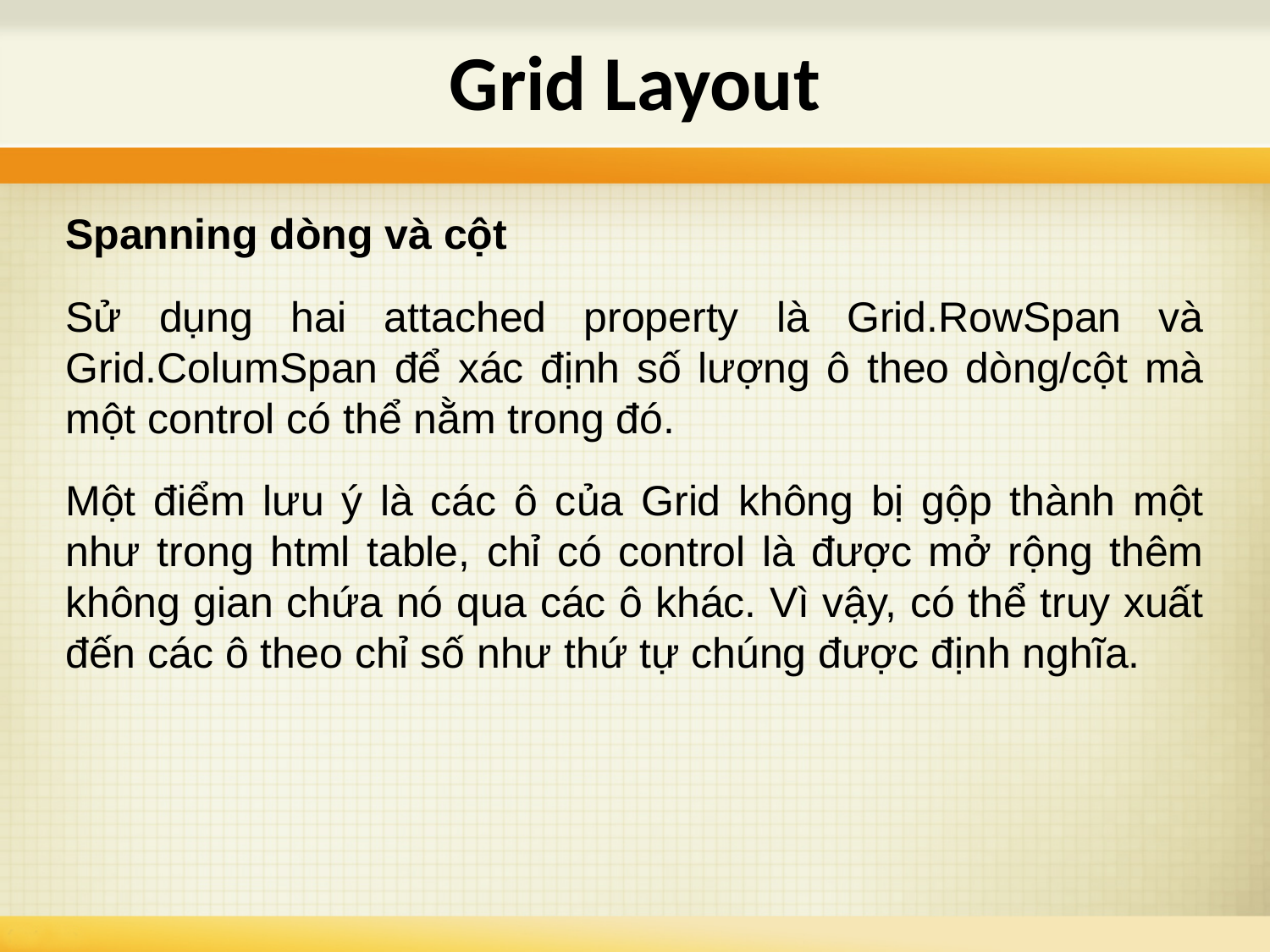

# Grid Layout
Spanning dòng và cột
Sử dụng hai attached property là Grid.RowSpan và Grid.ColumSpan để xác định số lượng ô theo dòng/cột mà một control có thể nằm trong đó.
Một điểm lưu ý là các ô của Grid không bị gộp thành một như trong html table, chỉ có control là được mở rộng thêm không gian chứa nó qua các ô khác. Vì vậy, có thể truy xuất đến các ô theo chỉ số như thứ tự chúng được định nghĩa.